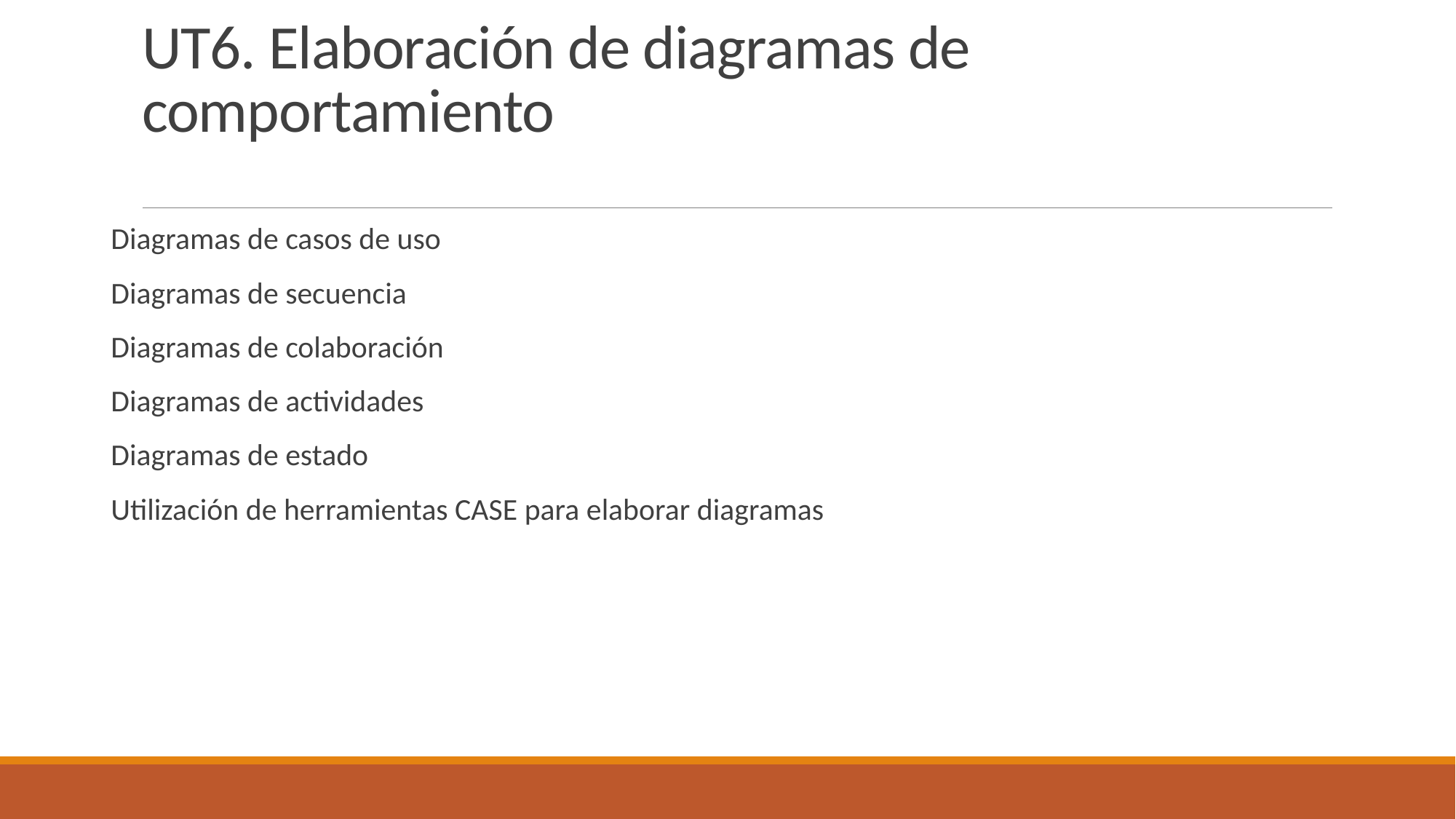

# UT6. Elaboración de diagramas de comportamiento
Diagramas de casos de uso
Diagramas de secuencia
Diagramas de colaboración
Diagramas de actividades
Diagramas de estado
Utilización de herramientas CASE para elaborar diagramas